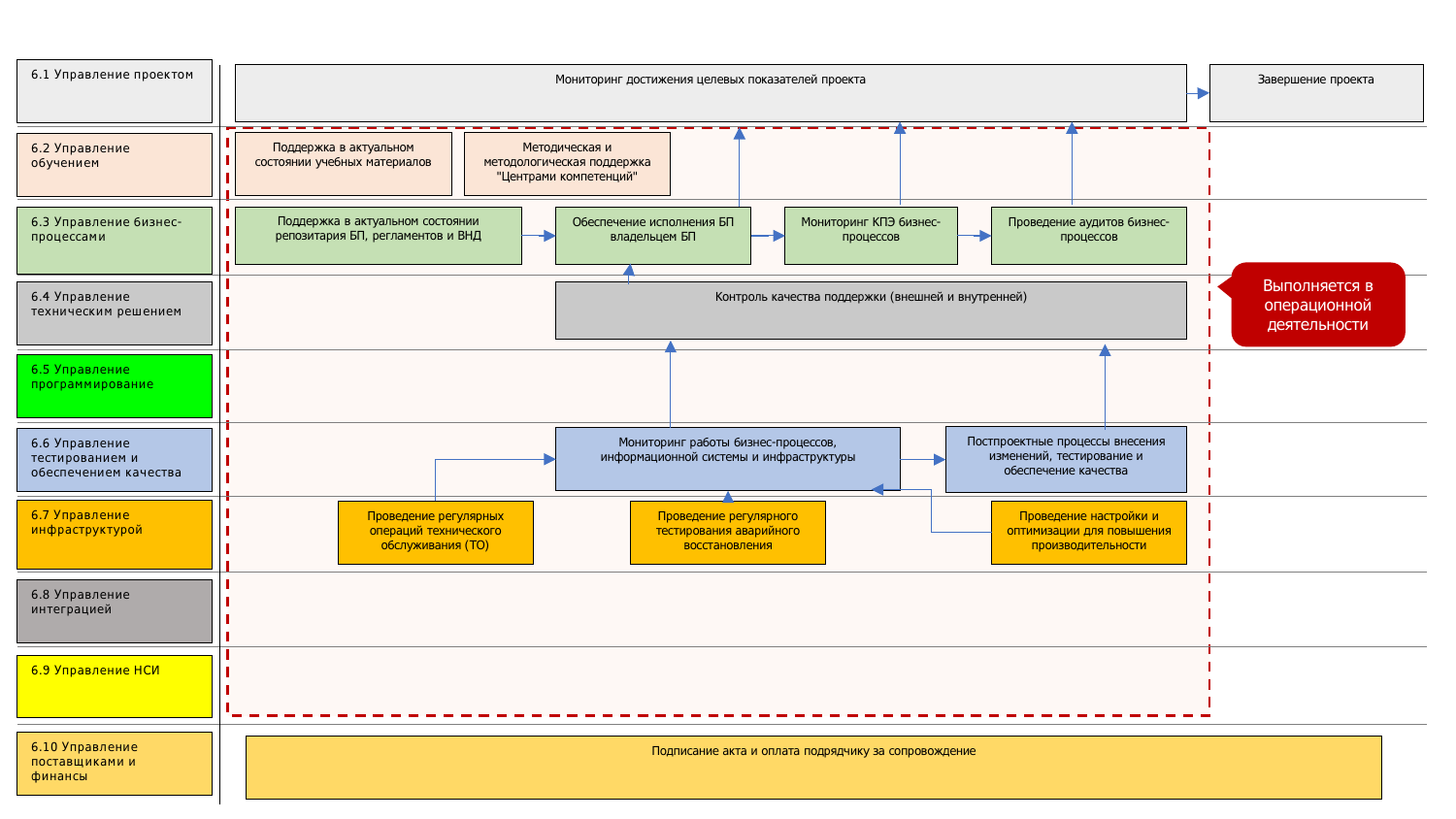

18\34
6. Промышленная эксплуатация (фаза «Завершение проекта»)
6.1 Управление проектом
Завершение проекта
Мониторинг достижения целевых показателей проекта

Поддержка в актуальном состоянии учебных материалов
Методическая и методологическая поддержка "Центрами компетенций"
6.2 Управление обучением
Поддержка в актуальном состоянии репозитария БП, регламентов и ВНД
Мониторинг КПЭ бизнес-процессов
6.3 Управление бизнес-процессами
Обеспечение исполнения БП владельцем БП
Проведение аудитов бизнес-процессов
Выполняется в операционной деятельности
Контроль качества поддержки (внешней и внутренней)
6.4 Управление техническим решением
6.5 Управление программирование
Постпроектные процессы внесения изменений, тестирование и обеспечение качества
Мониторинг работы бизнес-процессов, информационной системы и инфраструктуры
6.6 Управление тестированием и обеспечением качества
6.7 Управление инфраструктурой
Проведение регулярных операций технического обслуживания (ТО)
Проведение регулярного тестирования аварийного восстановления
Проведение настройки и оптимизации для повышения производительности
6.8 Управление интеграцией
6.9 Управление НСИ
6.10 Управление поставщиками и финансы
Подписание акта и оплата подрядчику за сопровождение